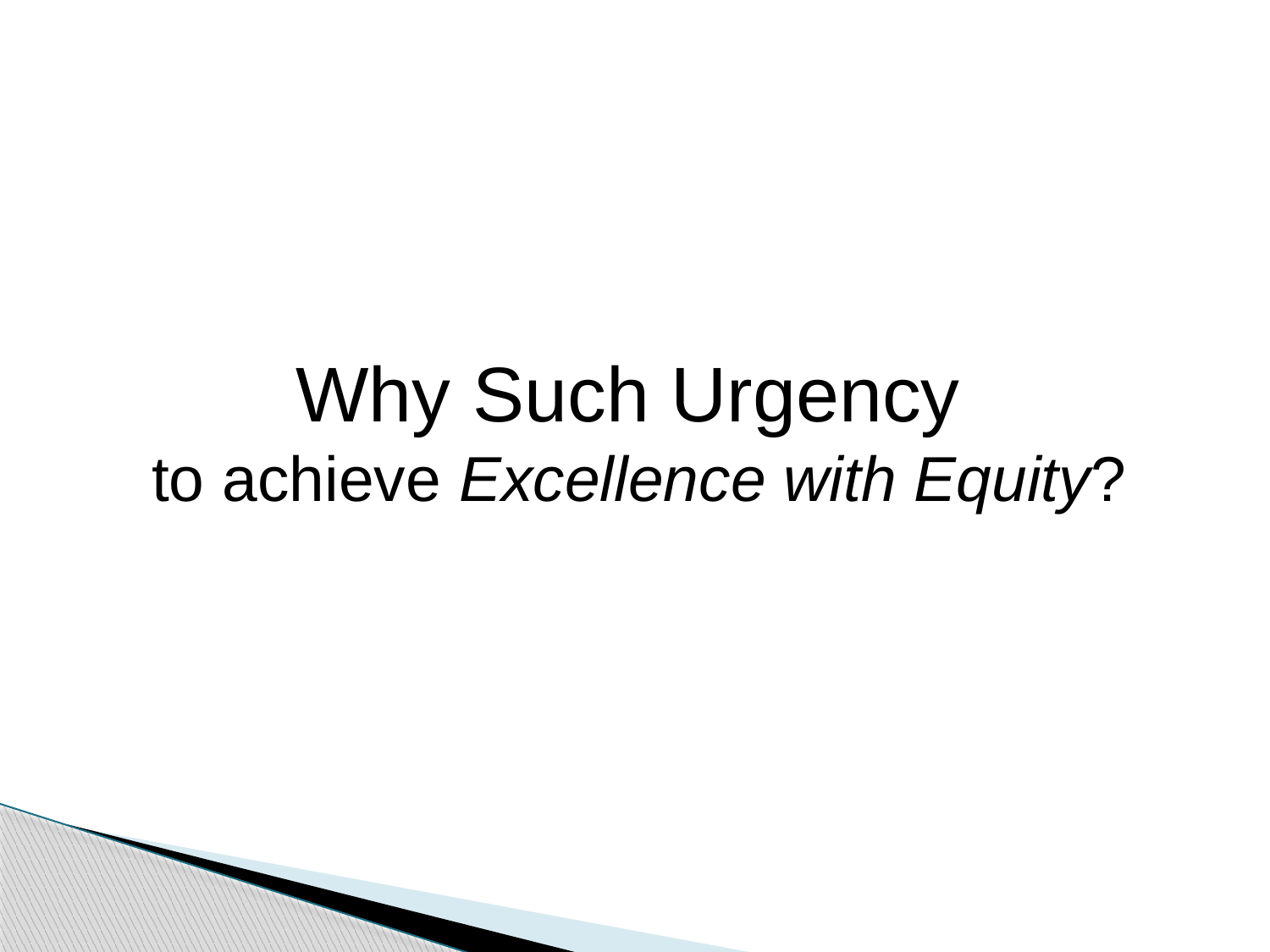

Why Such Urgency
to achieve Excellence with Equity?